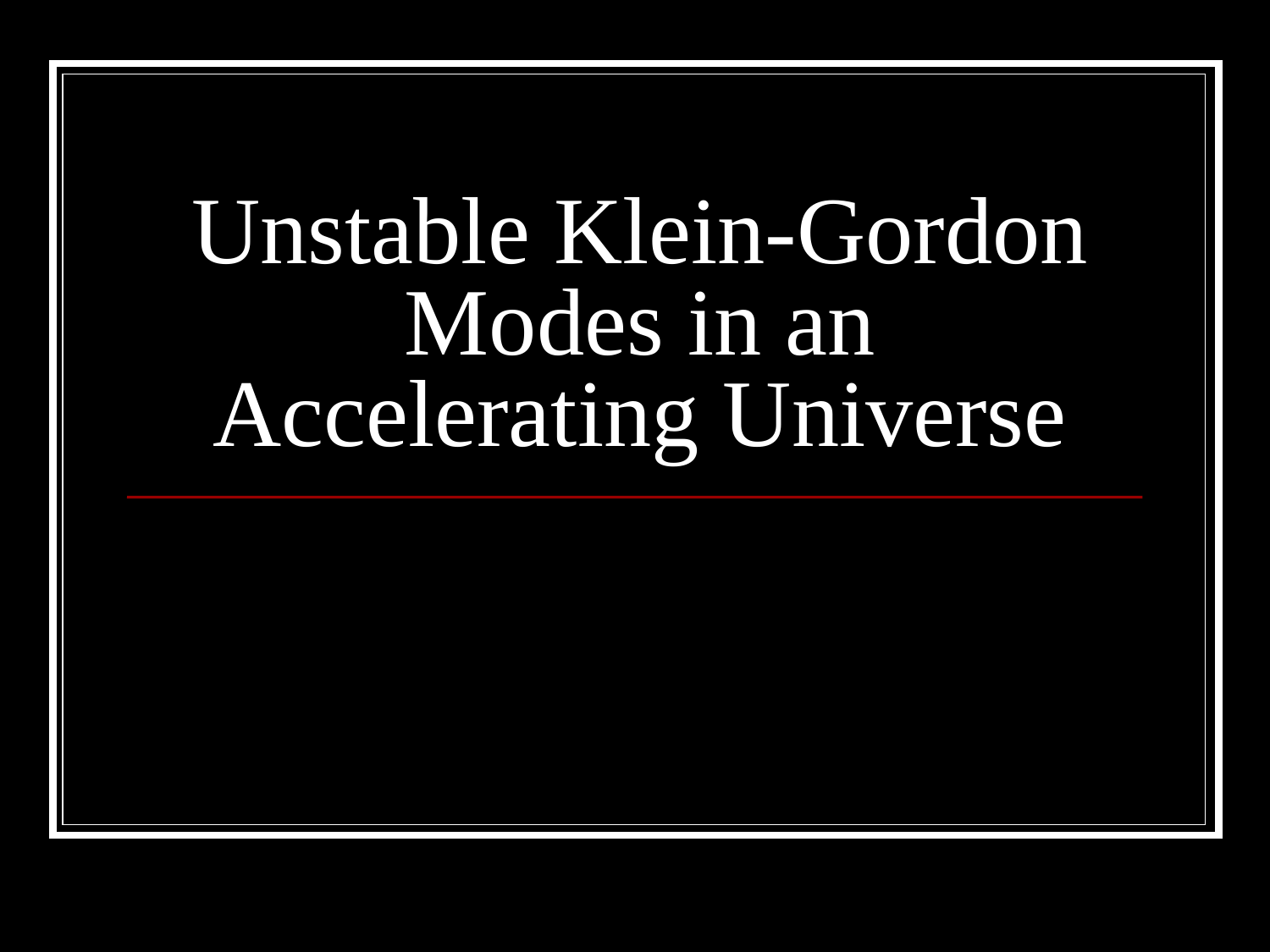

# Unstable Klein-Gordon Modes in an Accelerating Universe